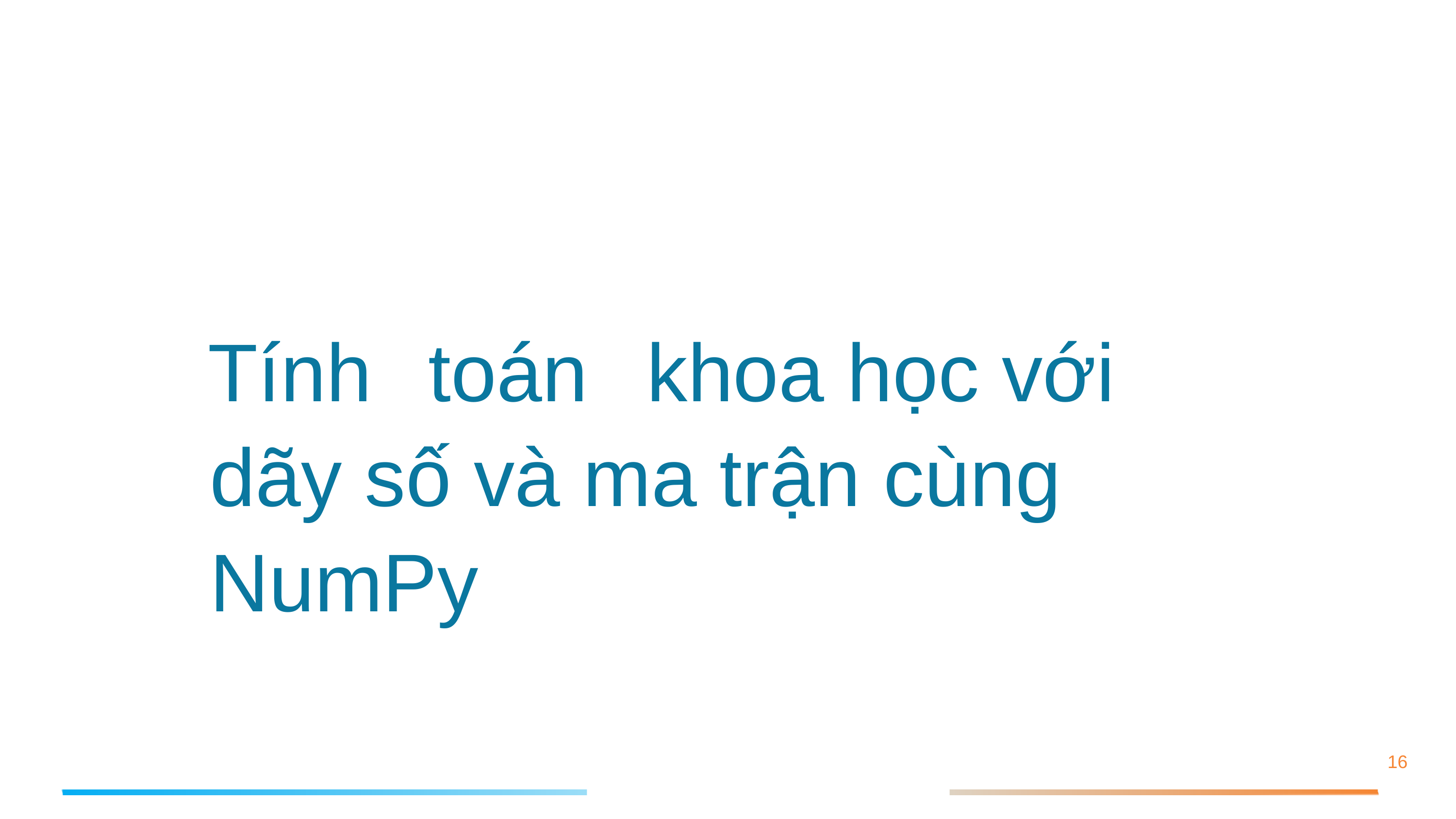

# Tính	toán	khoa học với dãy số và ma trận cùng NumPy
16